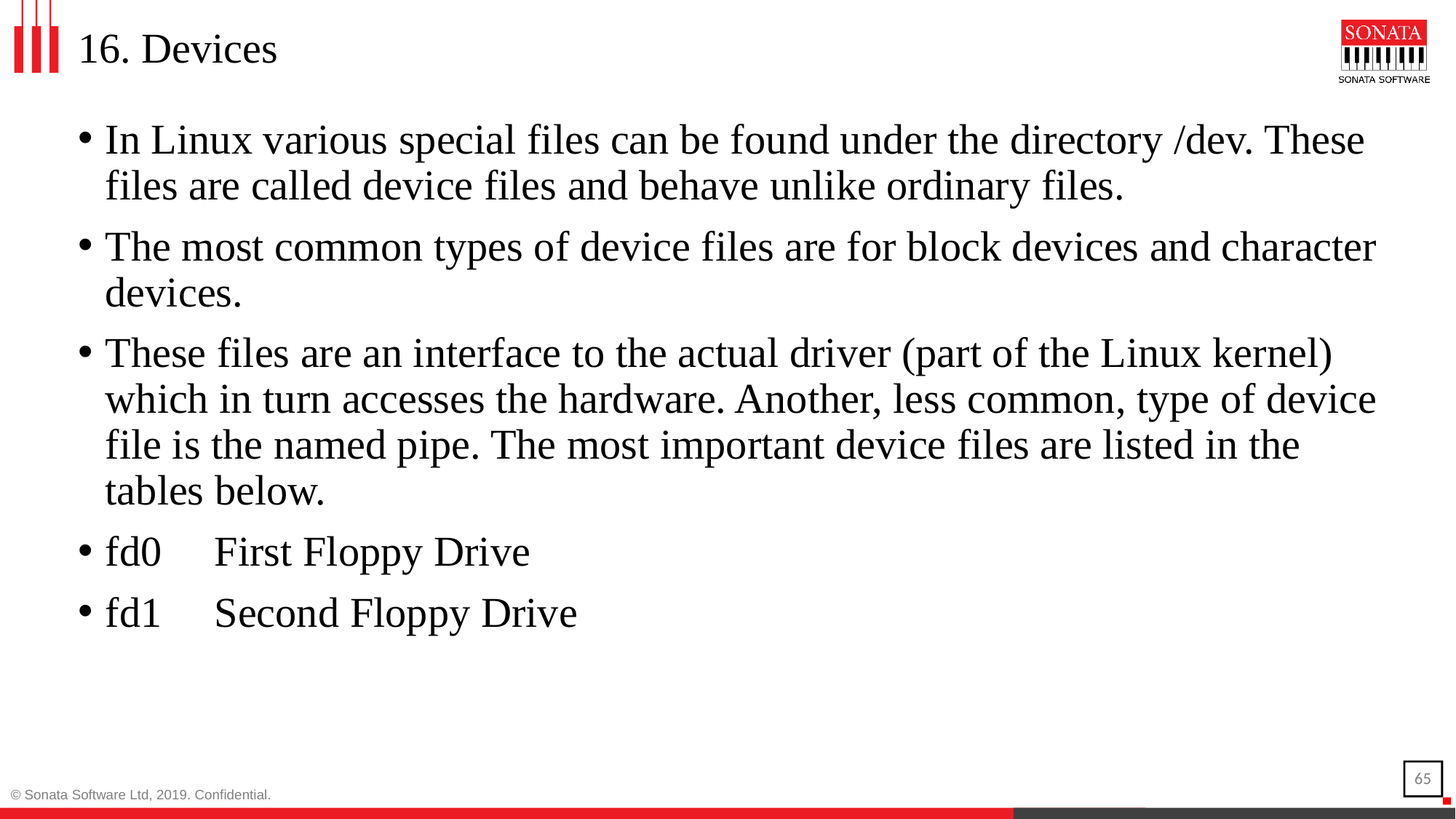

# 16. Devices
In Linux various special files can be found under the directory /dev. These files are called device files and behave unlike ordinary files.
The most common types of device files are for block devices and character devices.
These files are an interface to the actual driver (part of the Linux kernel) which in turn accesses the hardware. Another, less common, type of device file is the named pipe. The most important device files are listed in the tables below.
fd0	First Floppy Drive
fd1	Second Floppy Drive